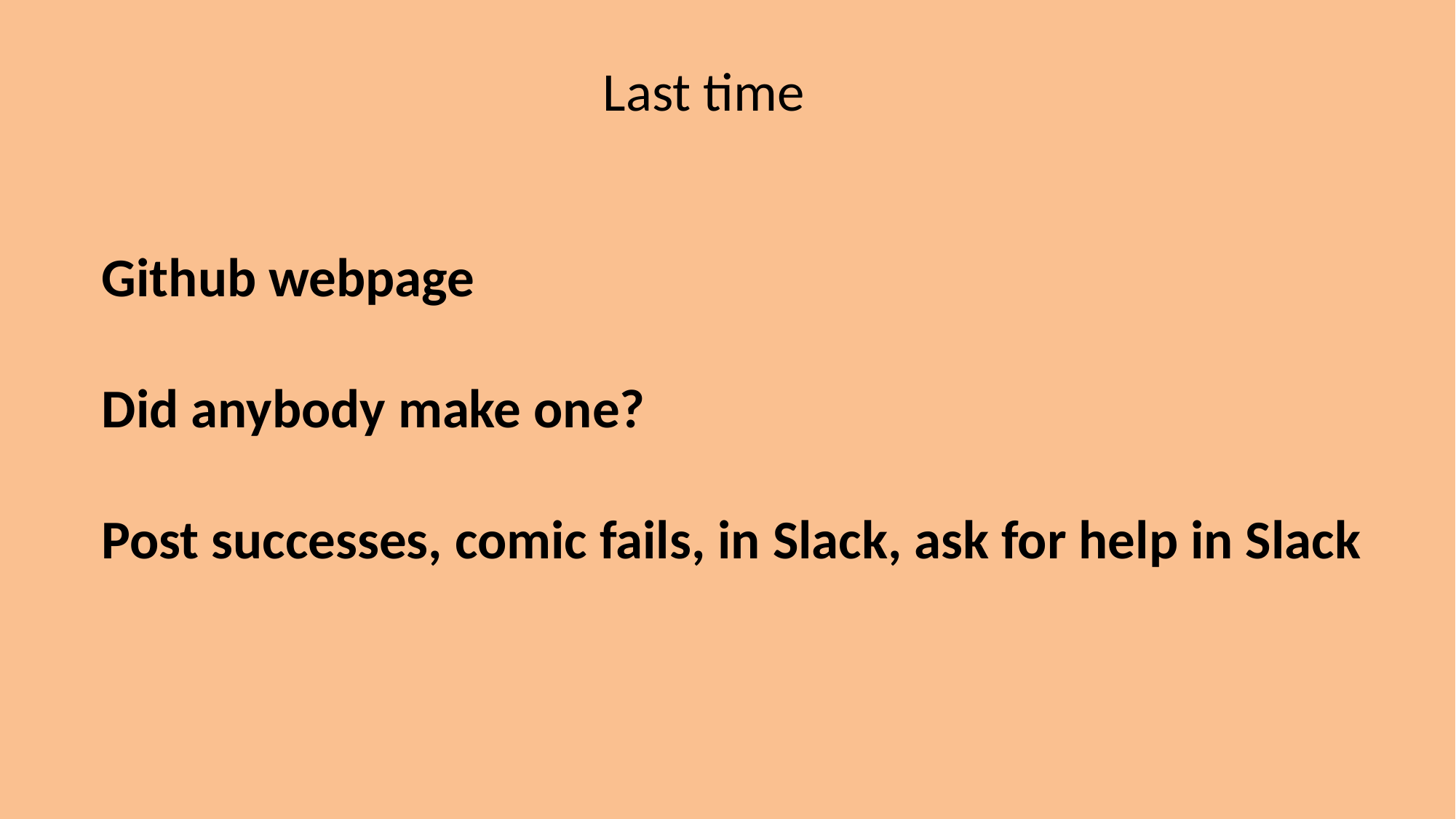

Last time
Github webpage

Did anybody make one?

Post successes, comic fails, in Slack, ask for help in Slack